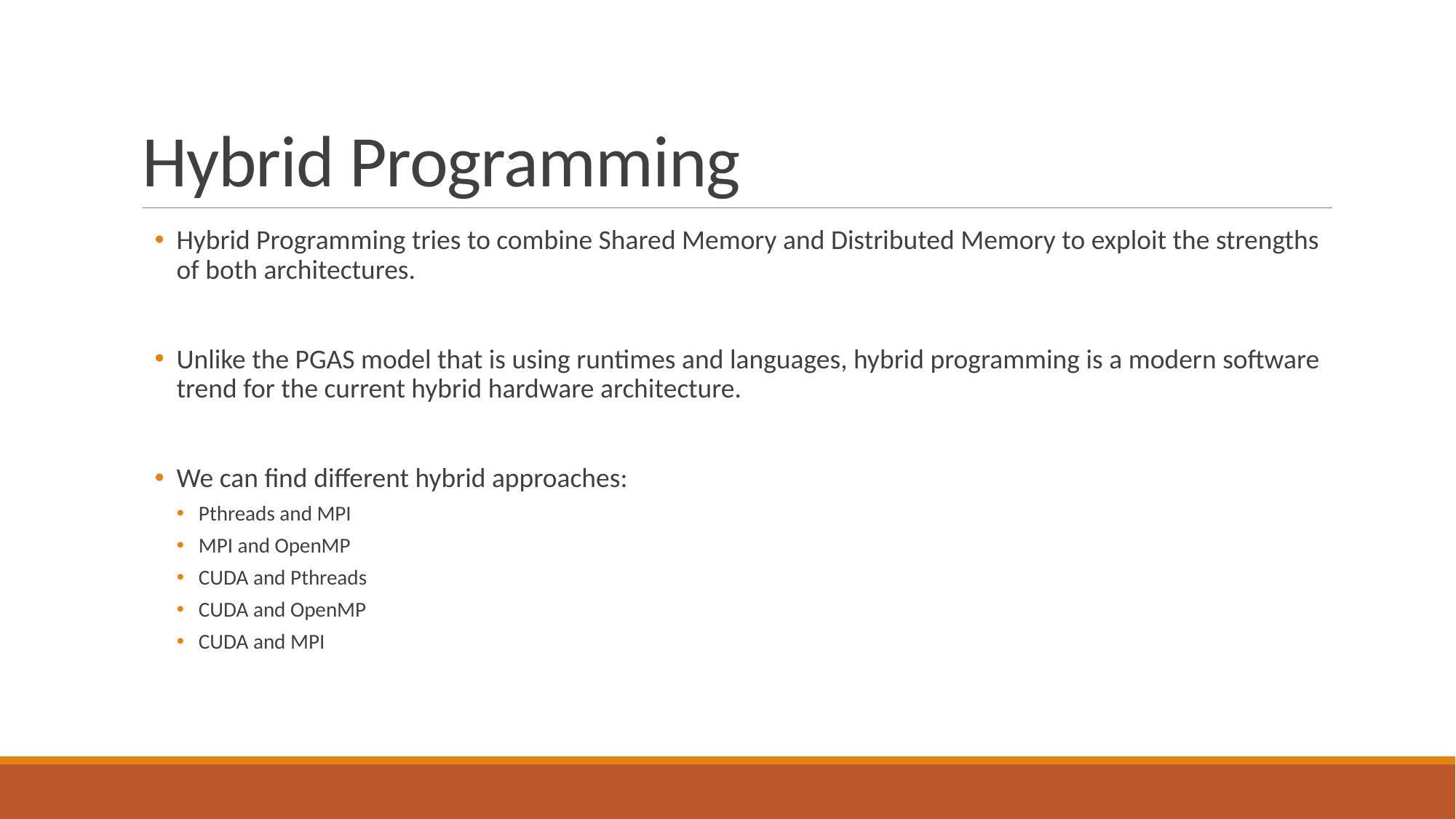

# Hybrid Programming
Hybrid Programming tries to combine Shared Memory and Distributed Memory to exploit the strengths of both architectures.

Unlike the PGAS model that is using runtimes and languages, hybrid programming is a modern software trend for the current hybrid hardware architecture.

We can find different hybrid approaches:
Pthreads and MPI
MPI and OpenMP
CUDA and Pthreads
CUDA and OpenMP
CUDA and MPI